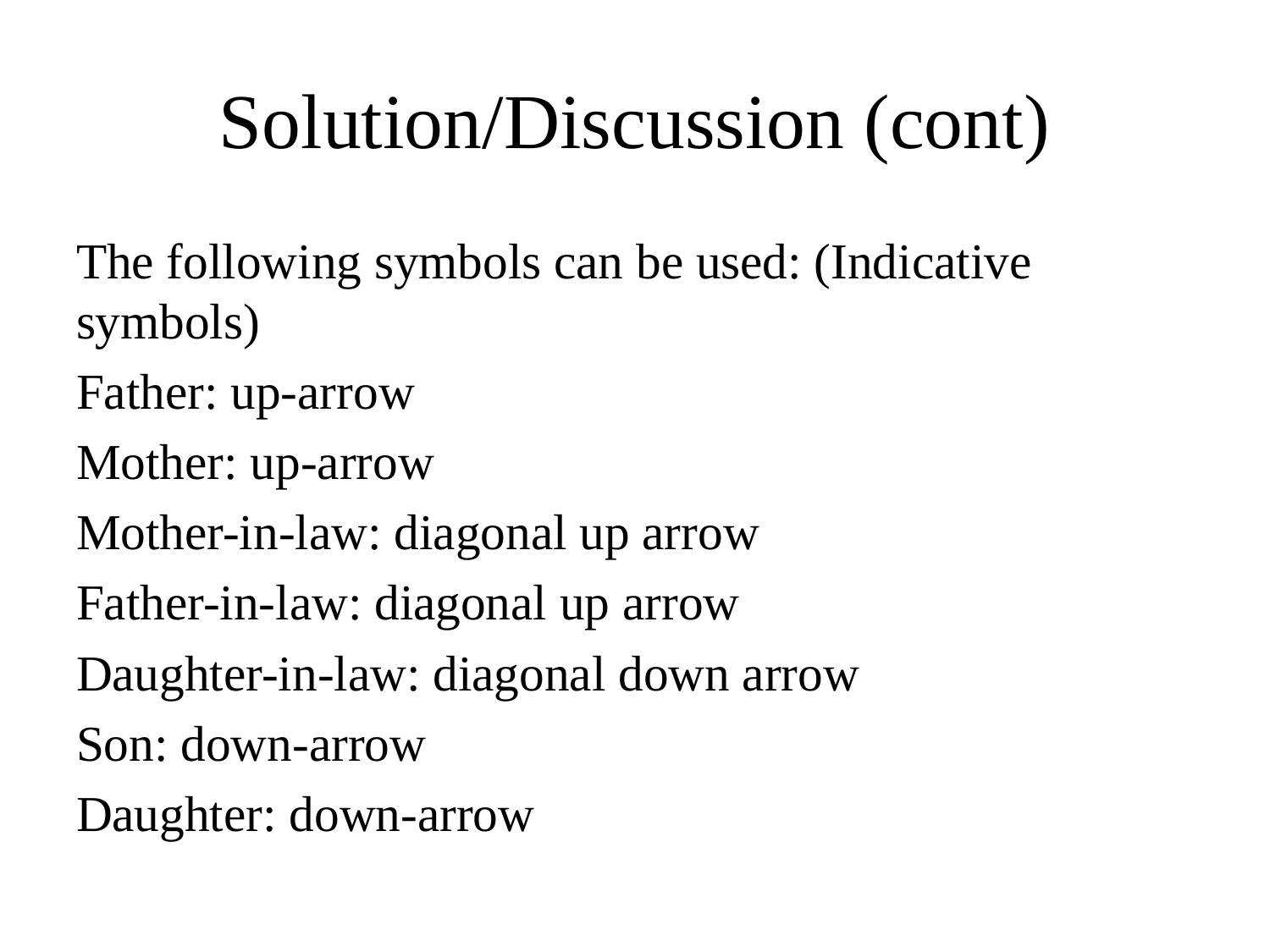

# Solution/Discussion (cont)
The following symbols can be used: (Indicative symbols)
Father: up-arrow
Mother: up-arrow
Mother-in-law: diagonal up arrow
Father-in-law: diagonal up arrow
Daughter-in-law: diagonal down arrow
Son: down-arrow
Daughter: down-arrow